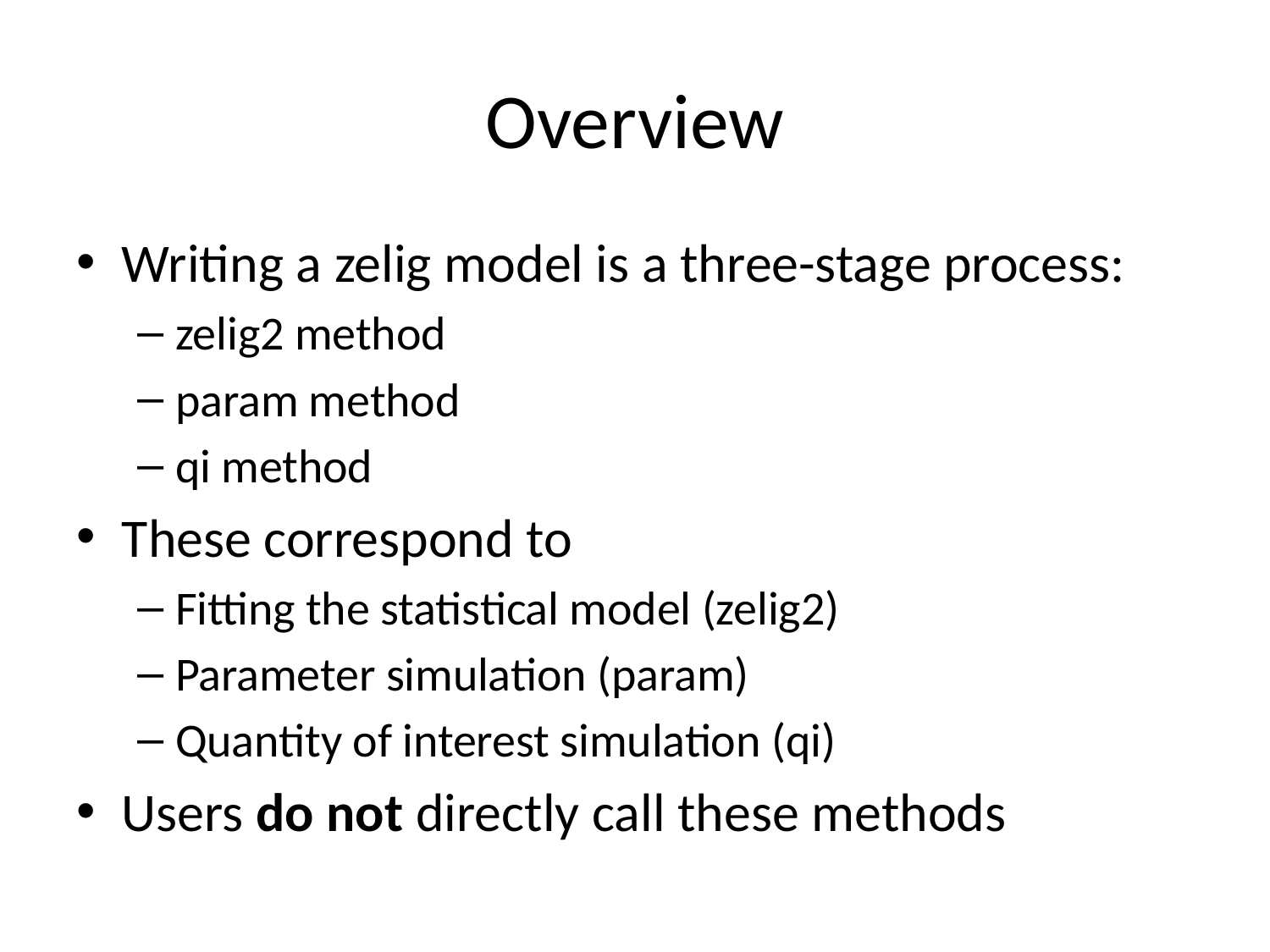

# Overview
Writing a zelig model is a three-stage process:
zelig2 method
param method
qi method
These correspond to
Fitting the statistical model (zelig2)
Parameter simulation (param)
Quantity of interest simulation (qi)
Users do not directly call these methods